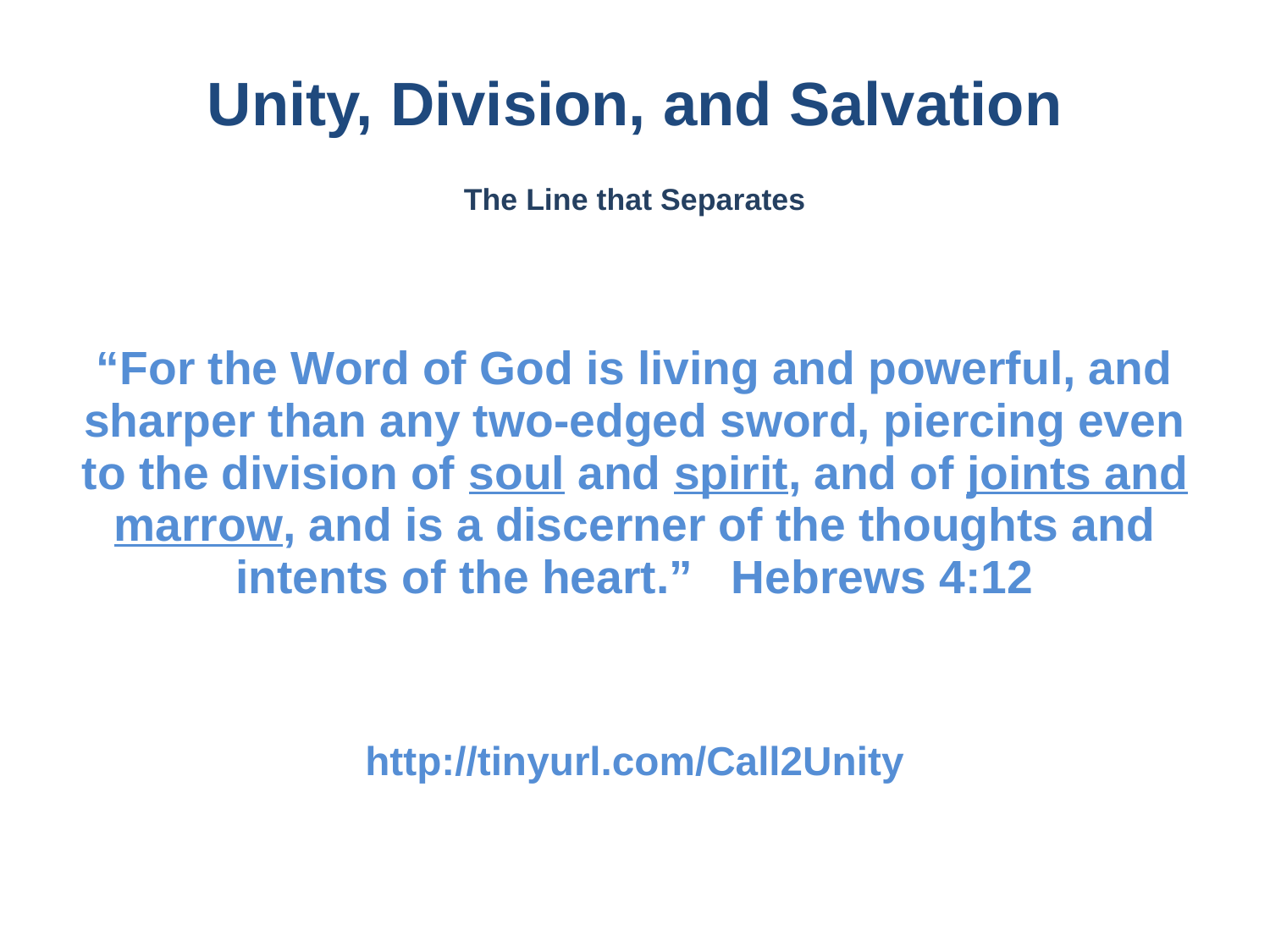

Unity, Division, and Salvation
The Line that Separates

“For the Word of God is living and powerful, and sharper than any two-edged sword, piercing even to the division of soul and spirit, and of joints and marrow, and is a discerner of the thoughts and intents of the heart.”   Hebrews 4:12

http://tinyurl.com/Call2Unity